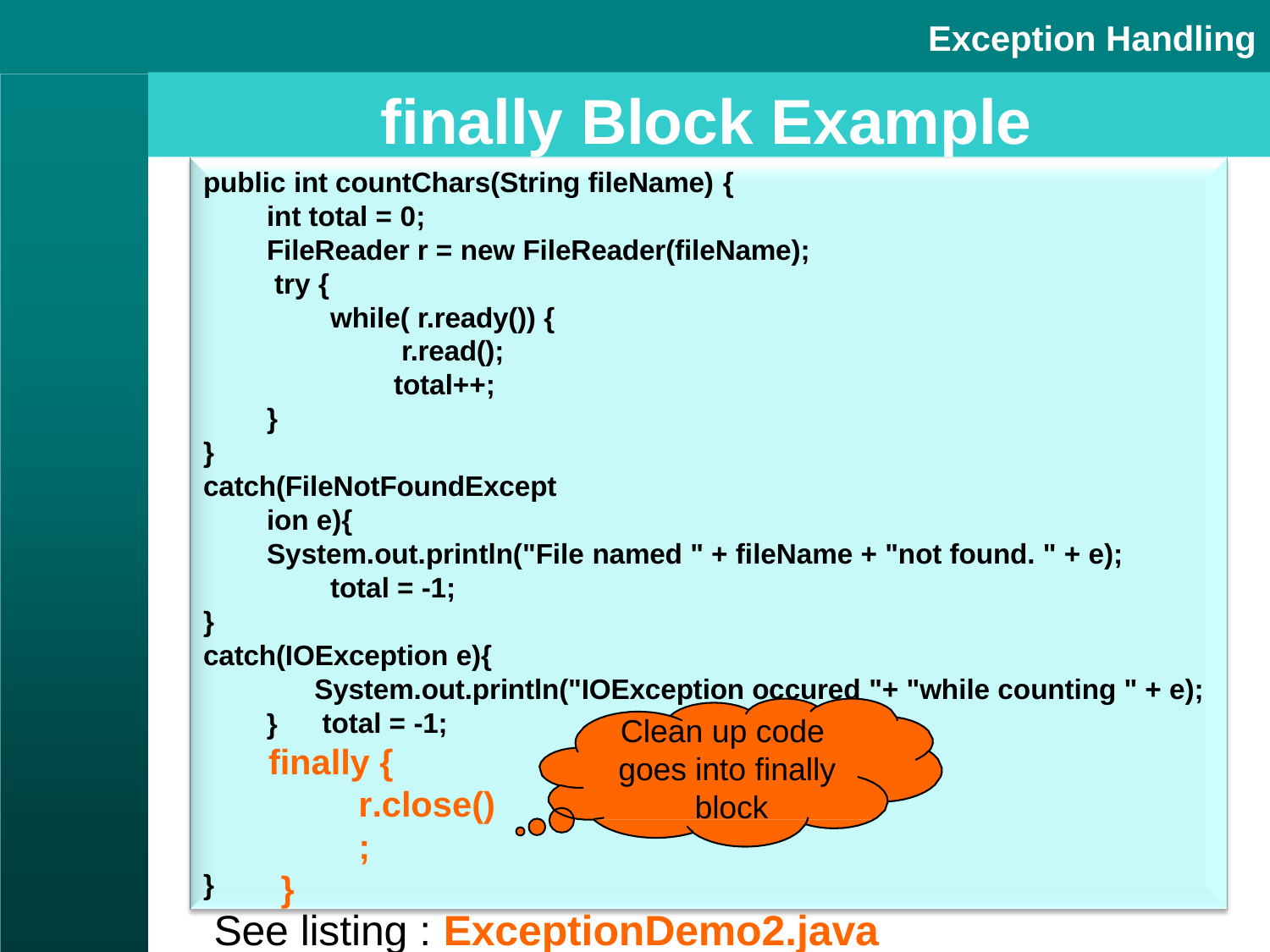

Exception Handling

# finally Block Example

public int countChars(String fileName) {
int total = 0;
FileReader r = new FileReader(fileName);  try {
while( r.ready()) {  r.read();  total++;
}
}
catch(FileNotFoundException e){
System.out.println("File named " + fileName + "not found. " + e);  total = -1;
}
catch(IOException e){
System.out.println("IOException occured "+ "while counting " + e);  total = -1;

}
finally {
r.close();
}

Clean up code  goes into finally  block

}
See listing : ExceptionDemo2.java